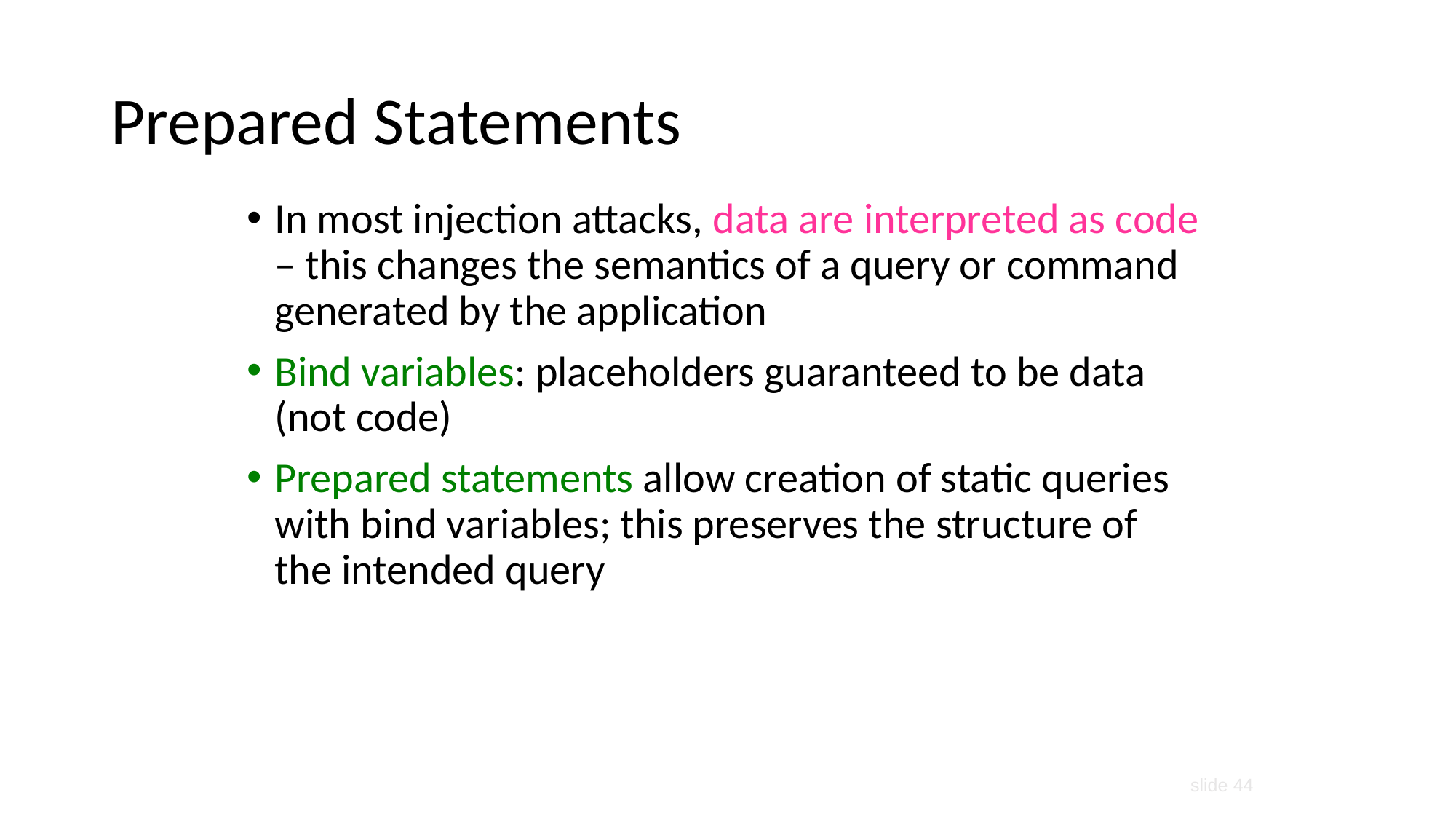

# Prepared Statements
In most injection attacks, data are interpreted as code – this changes the semantics of a query or command generated by the application
Bind variables: placeholders guaranteed to be data (not code)
Prepared statements allow creation of static queries with bind variables; this preserves the structure of the intended query
slide 44